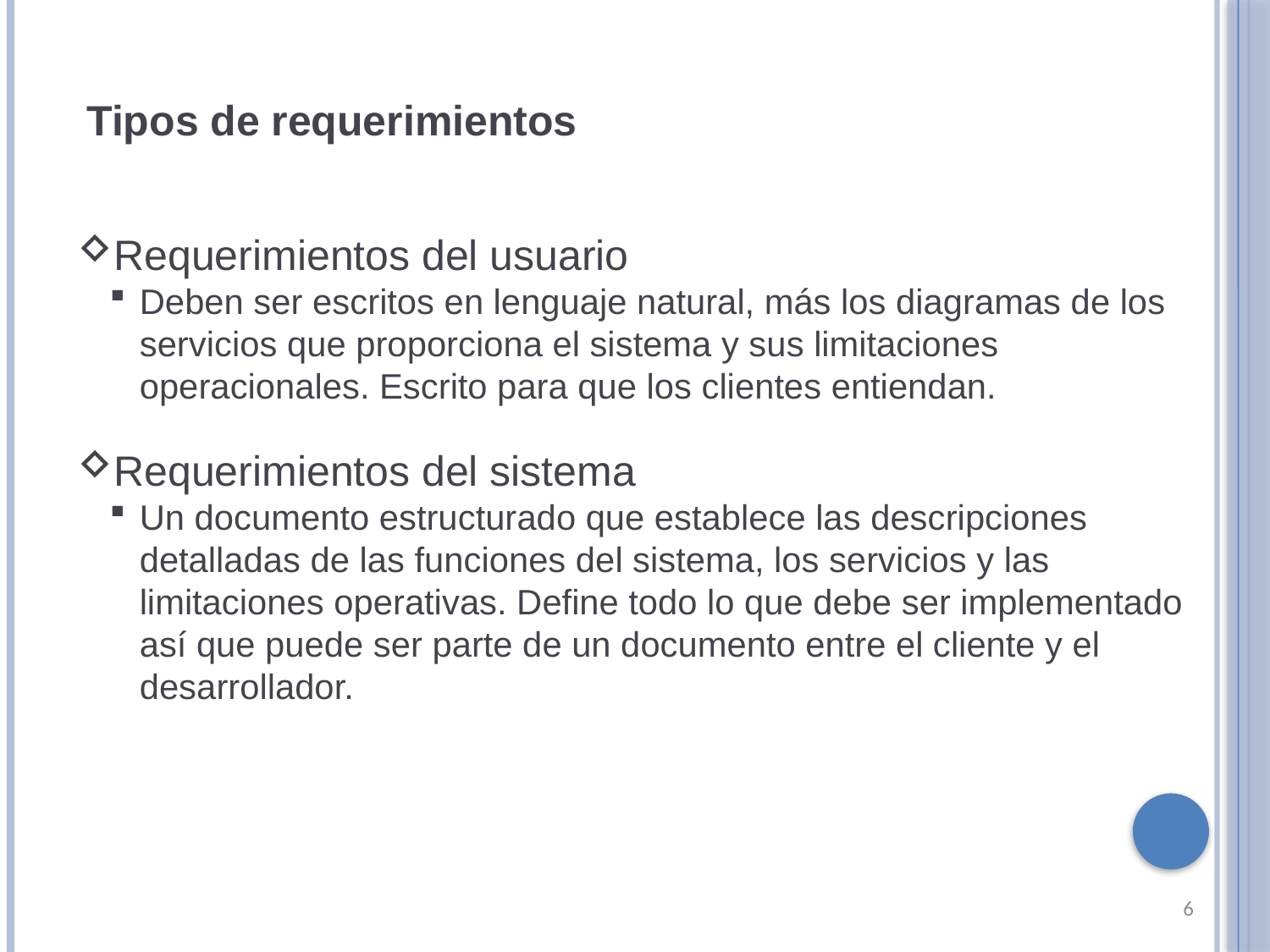

Tipos de requerimientos
Requerimientos del usuario
Deben ser escritos en lenguaje natural, más los diagramas de los servicios que proporciona el sistema y sus limitaciones operacionales. Escrito para que los clientes entiendan.

Requerimientos del sistema
Un documento estructurado que establece las descripciones detalladas de las funciones del sistema, los servicios y las limitaciones operativas. Define todo lo que debe ser implementado así que puede ser parte de un documento entre el cliente y el desarrollador.
6